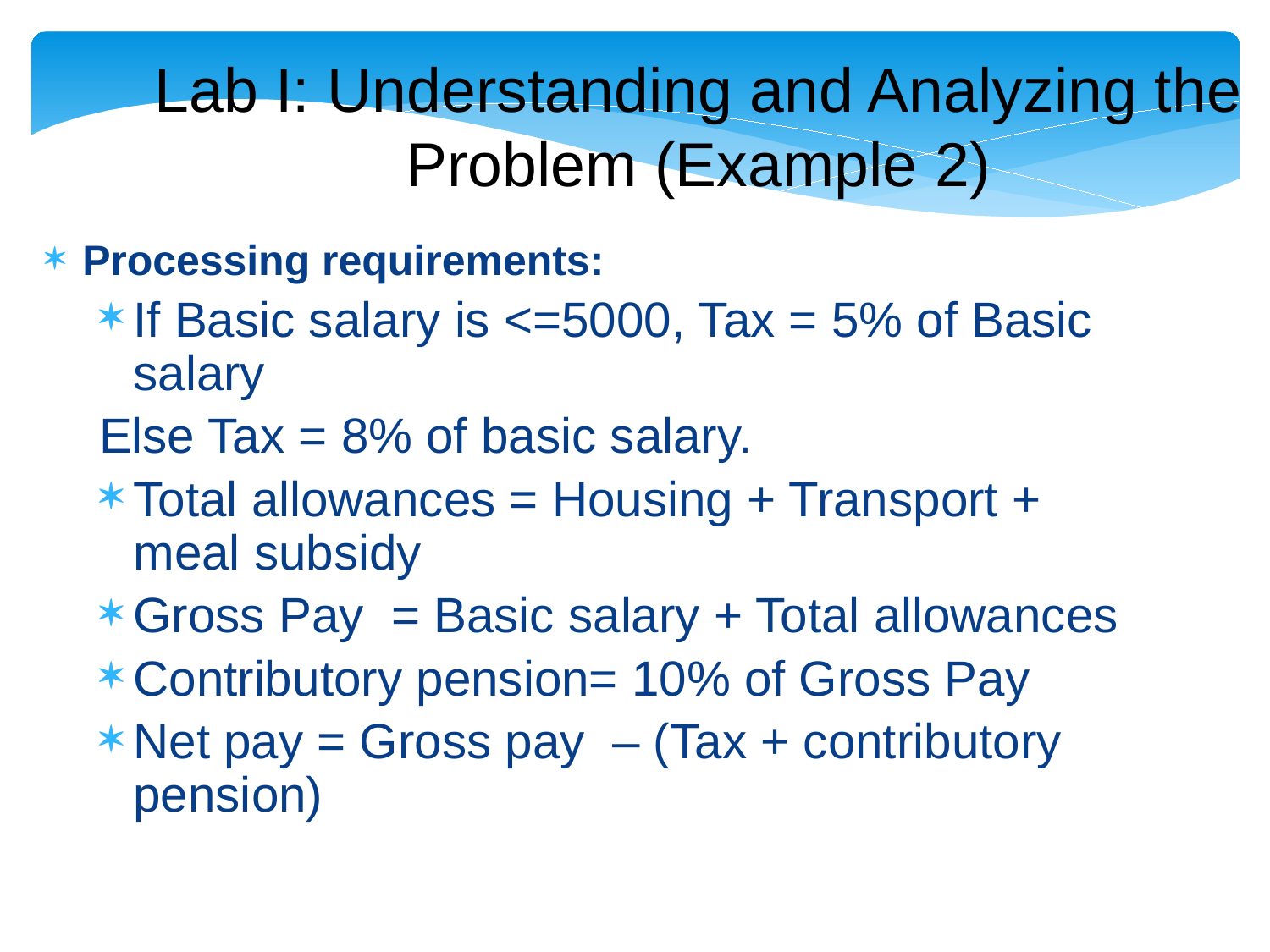

Lab I: Understanding and Analyzing the Problem (Example 2)
Processing requirements:
If Basic salary is <=5000, Tax = 5% of Basic salary
Else Tax = 8% of basic salary.
Total allowances = Housing + Transport + meal subsidy
Gross Pay  = Basic salary + Total allowances
Contributory pension= 10% of Gross Pay
Net pay = Gross pay  – (Tax + contributory pension)